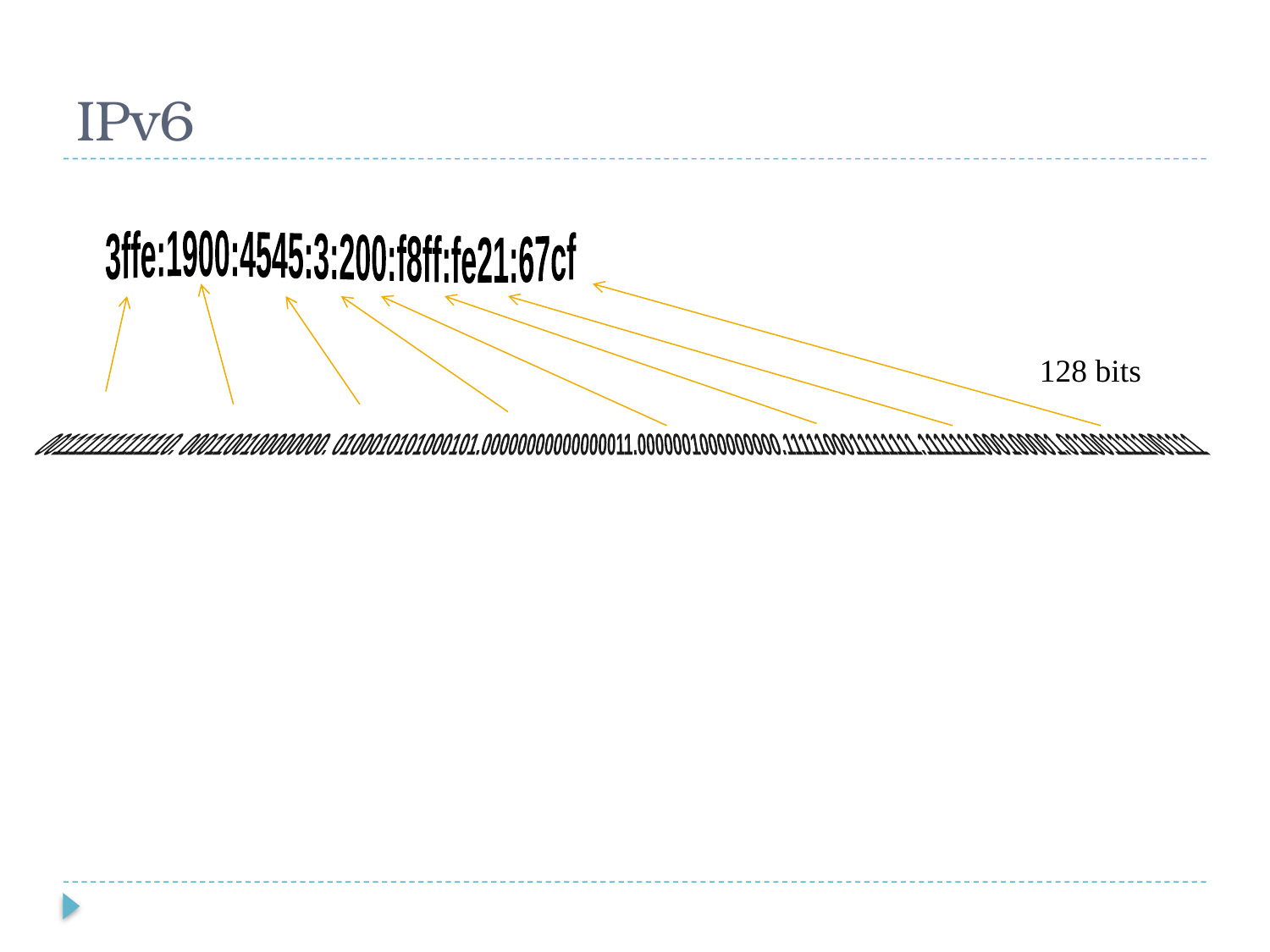

# IPv6
3ffe:1900:4545:3:200:f8ff:fe21:67cf
128 bits
0011111111111110. 0001100100000000. 0100010101000101.00000000000000011.0000001000000000.1111100011111111.1111111000100001.0110011111001111